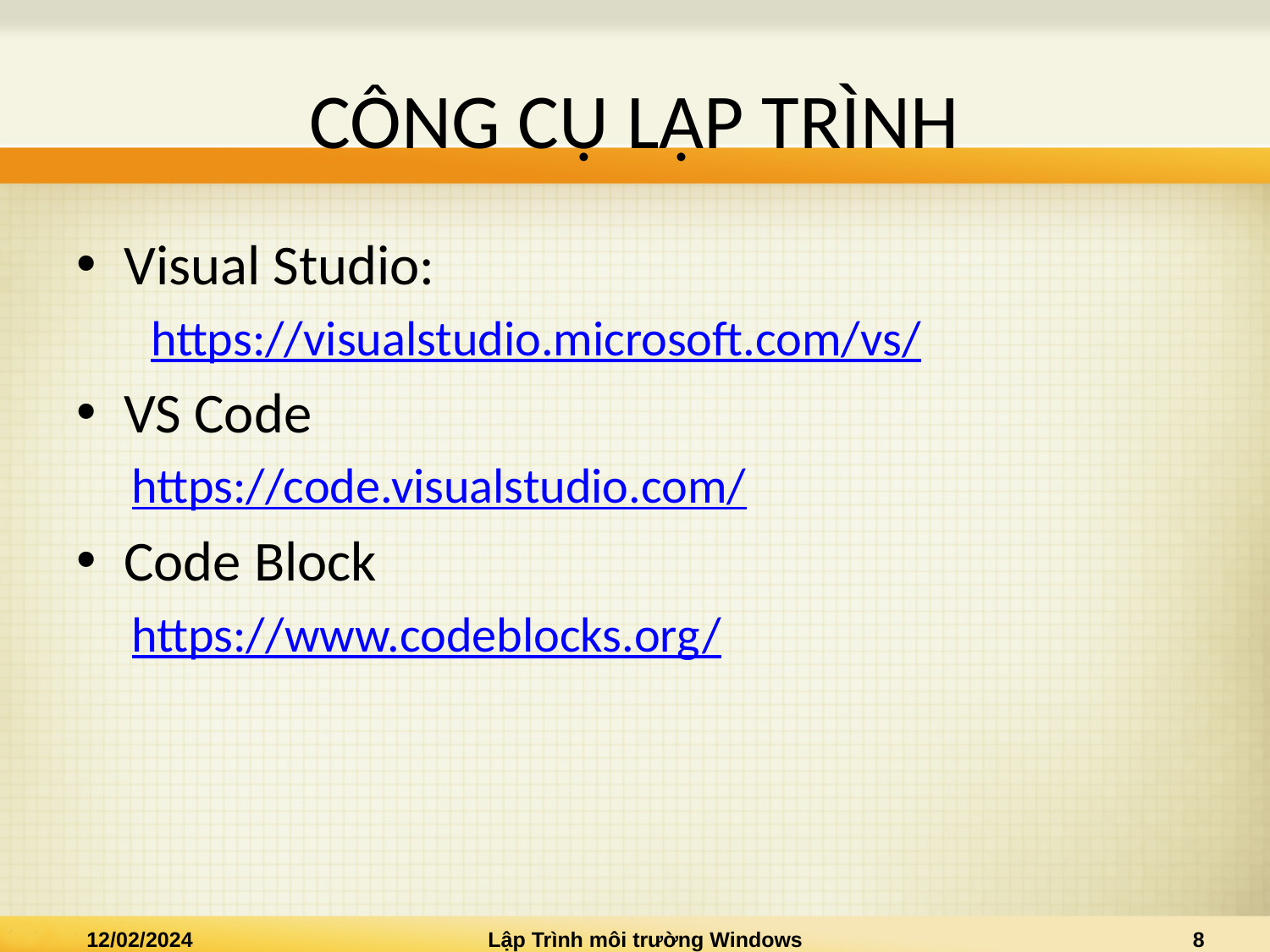

# CÔNG CỤ LẬP TRÌNH
Visual Studio:
 https://visualstudio.microsoft.com/vs/
VS Code
https://code.visualstudio.com/
Code Block
https://www.codeblocks.org/

12/02/2024
Lập Trình môi trường Windows
8